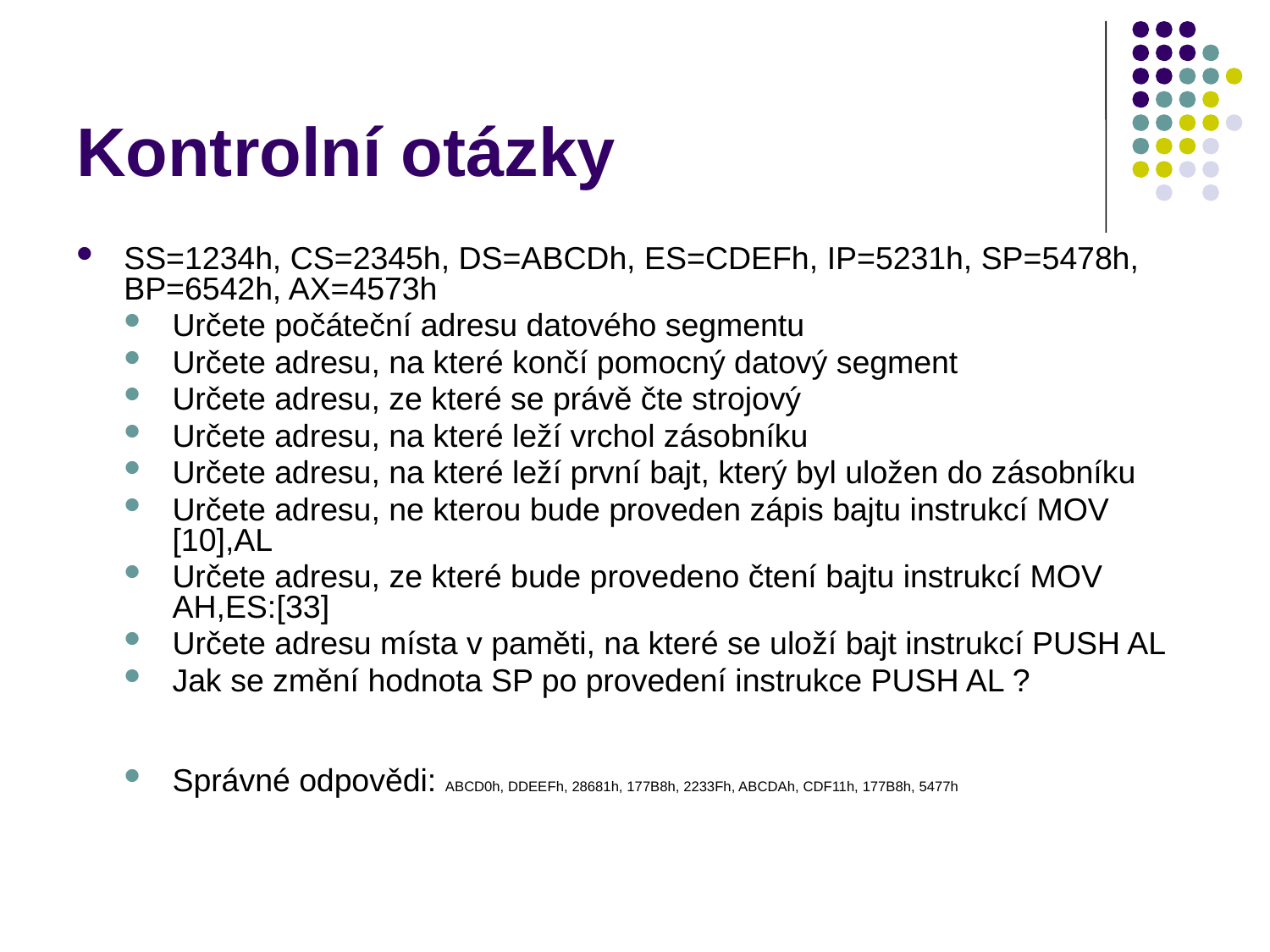

# Kontrolní otázky
SS=1234h, CS=2345h, DS=ABCDh, ES=CDEFh, IP=5231h, SP=5478h, BP=6542h, AX=4573h
Určete počáteční adresu datového segmentu
Určete adresu, na které končí pomocný datový segment
Určete adresu, ze které se právě čte strojový
Určete adresu, na které leží vrchol zásobníku
Určete adresu, na které leží první bajt, který byl uložen do zásobníku
Určete adresu, ne kterou bude proveden zápis bajtu instrukcí MOV [10],AL
Určete adresu, ze které bude provedeno čtení bajtu instrukcí MOV AH,ES:[33]
Určete adresu místa v paměti, na které se uloží bajt instrukcí PUSH AL
Jak se změní hodnota SP po provedení instrukce PUSH AL ?

Správné odpovědi: ABCD0h, DDEEFh, 28681h, 177B8h, 2233Fh, ABCDAh, CDF11h, 177B8h, 5477h